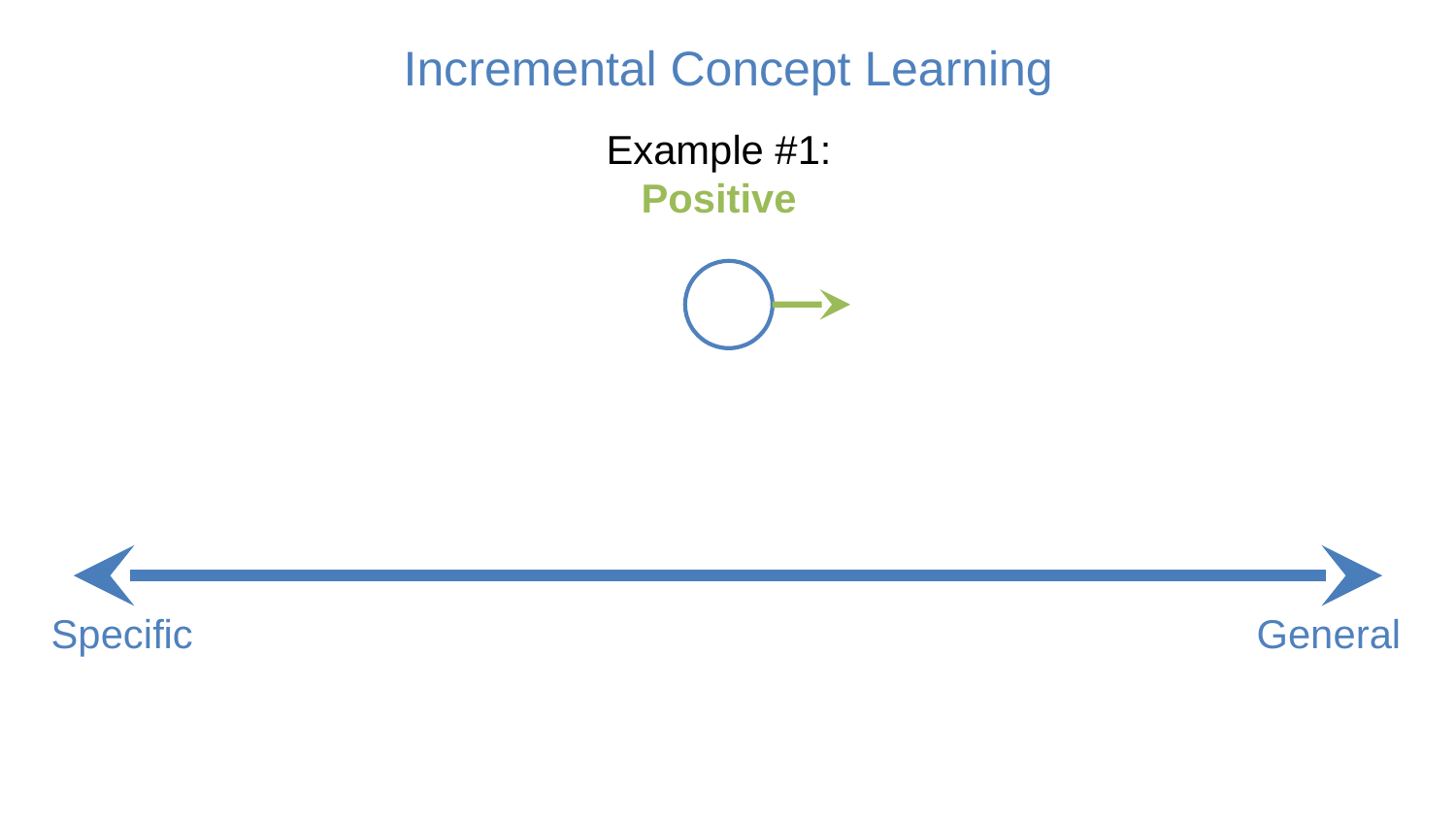

Incremental Concept Learning
Example #1: Positive

Specific
General